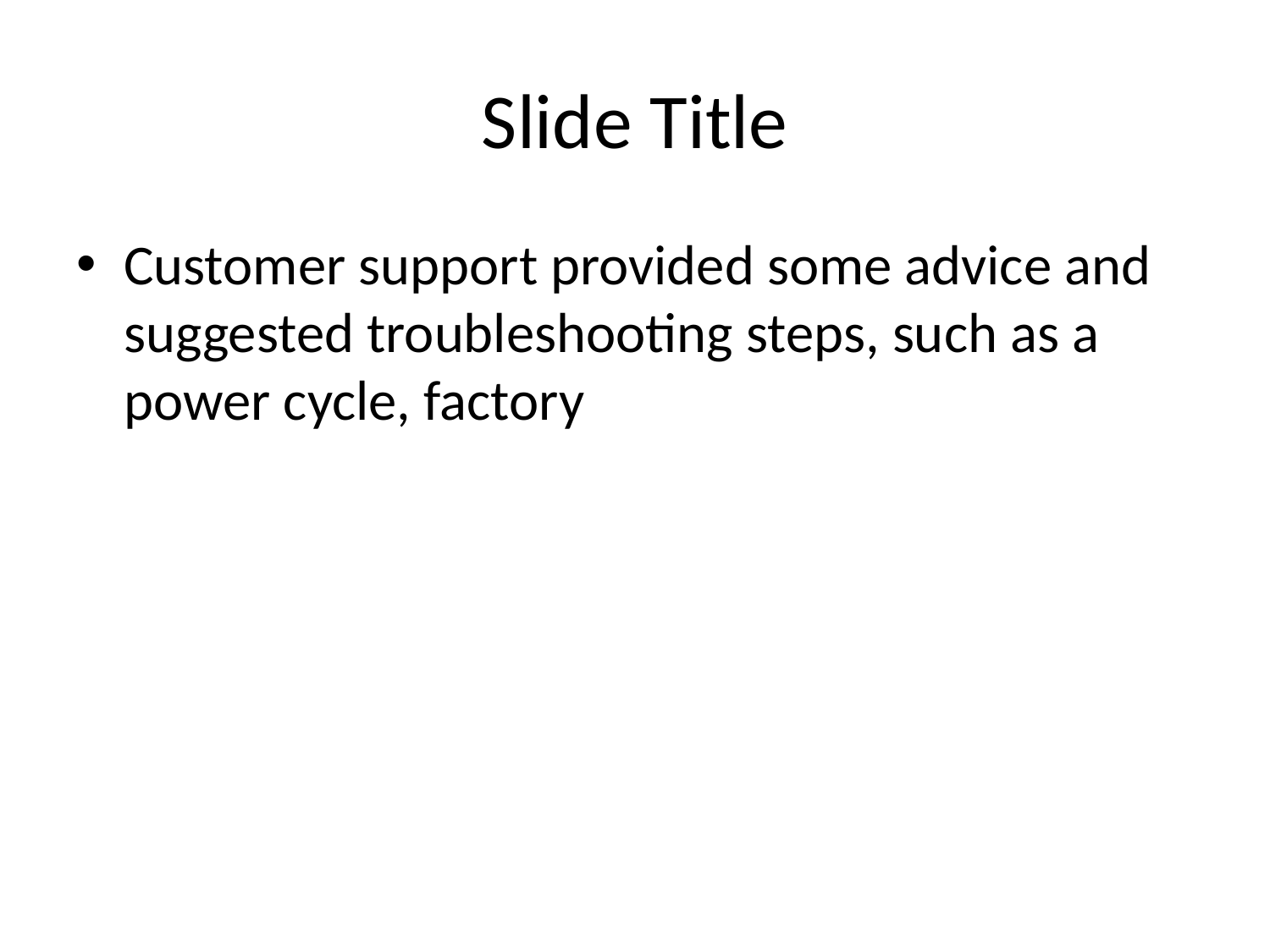

# Slide Title
Customer support provided some advice and suggested troubleshooting steps, such as a power cycle, factory